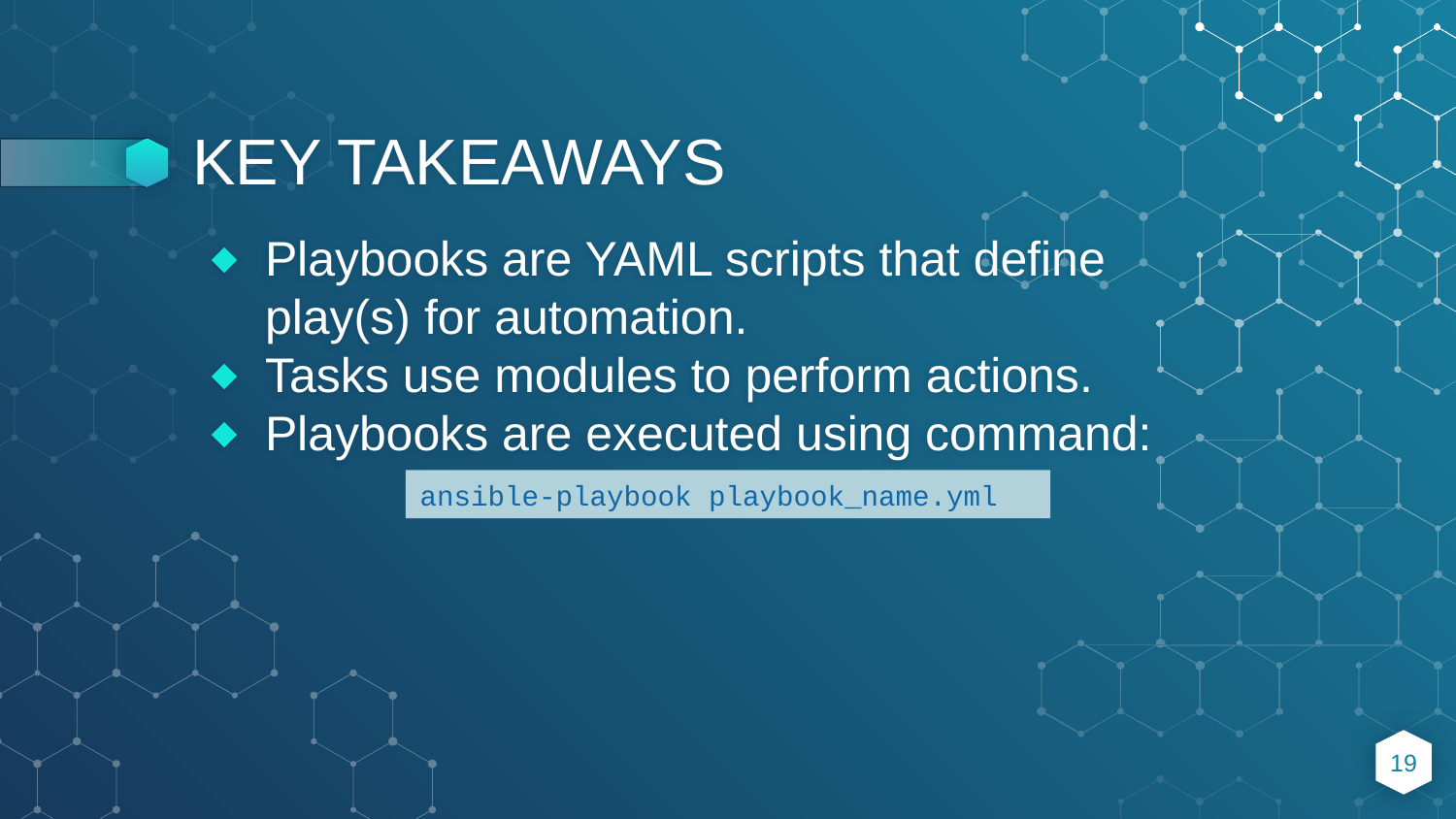

# KEY TAKEAWAYS
Playbooks are YAML scripts that define play(s) for automation.
Tasks use modules to perform actions.
Playbooks are executed using command:

ansible-playbook playbook_name.yml
19